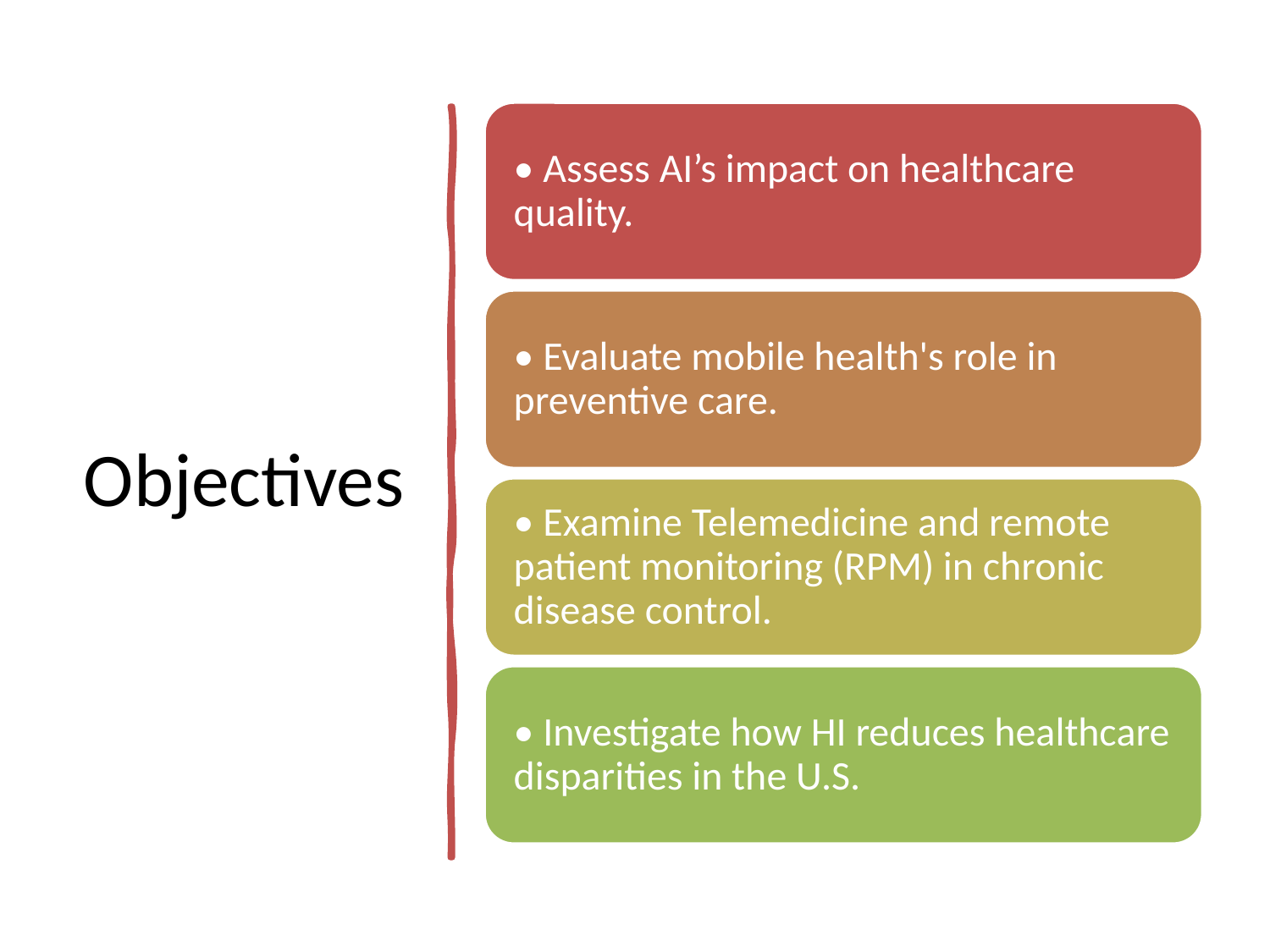

• Assess AI’s impact on healthcare quality.
• Evaluate mobile health's role in preventive care.
• Examine Telemedicine and remote patient monitoring (RPM) in chronic disease control.
• Investigate how HI reduces healthcare disparities in the U.S.
# Objectives